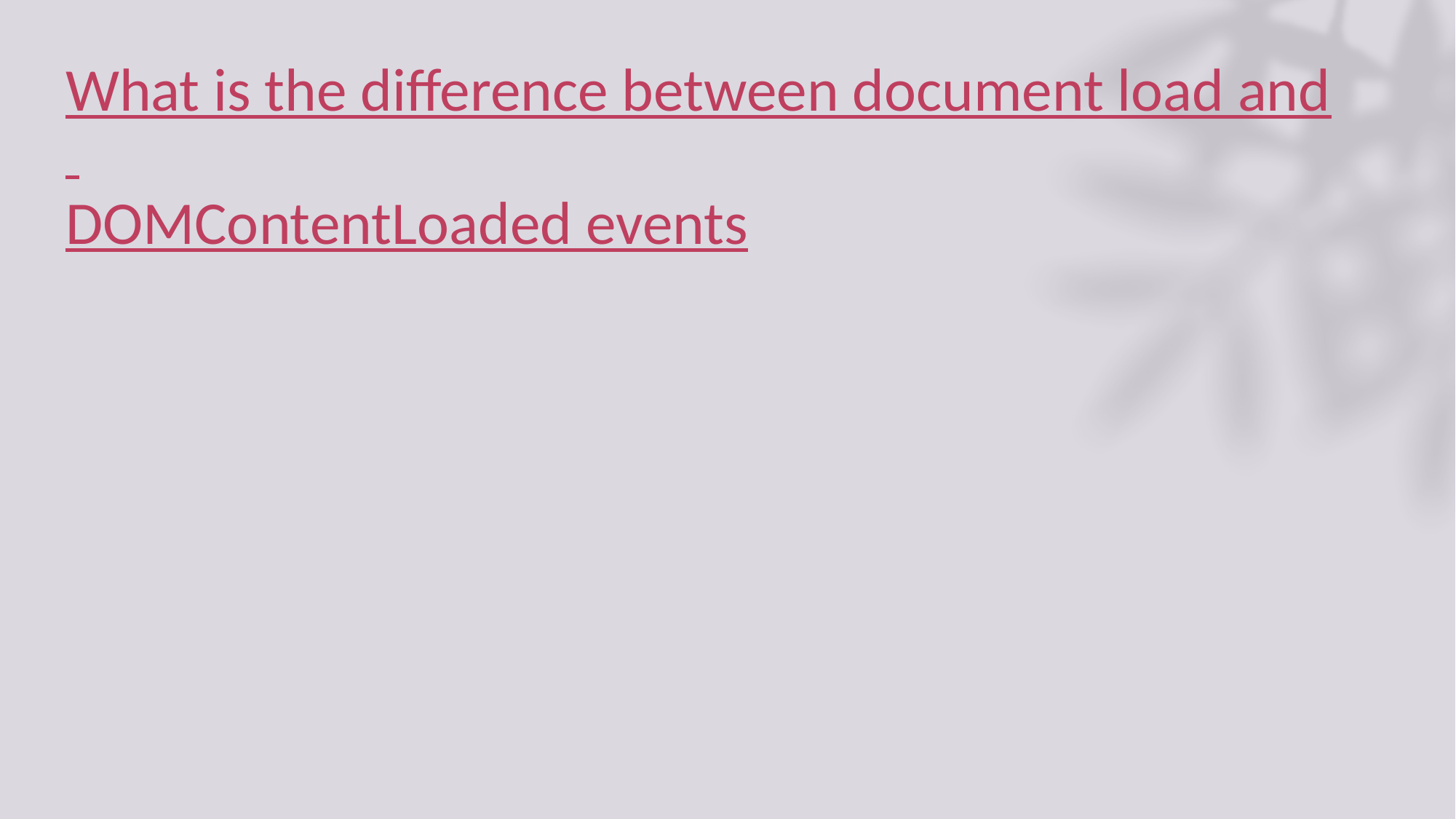

# What is the difference between document load and DOMContentLoaded events